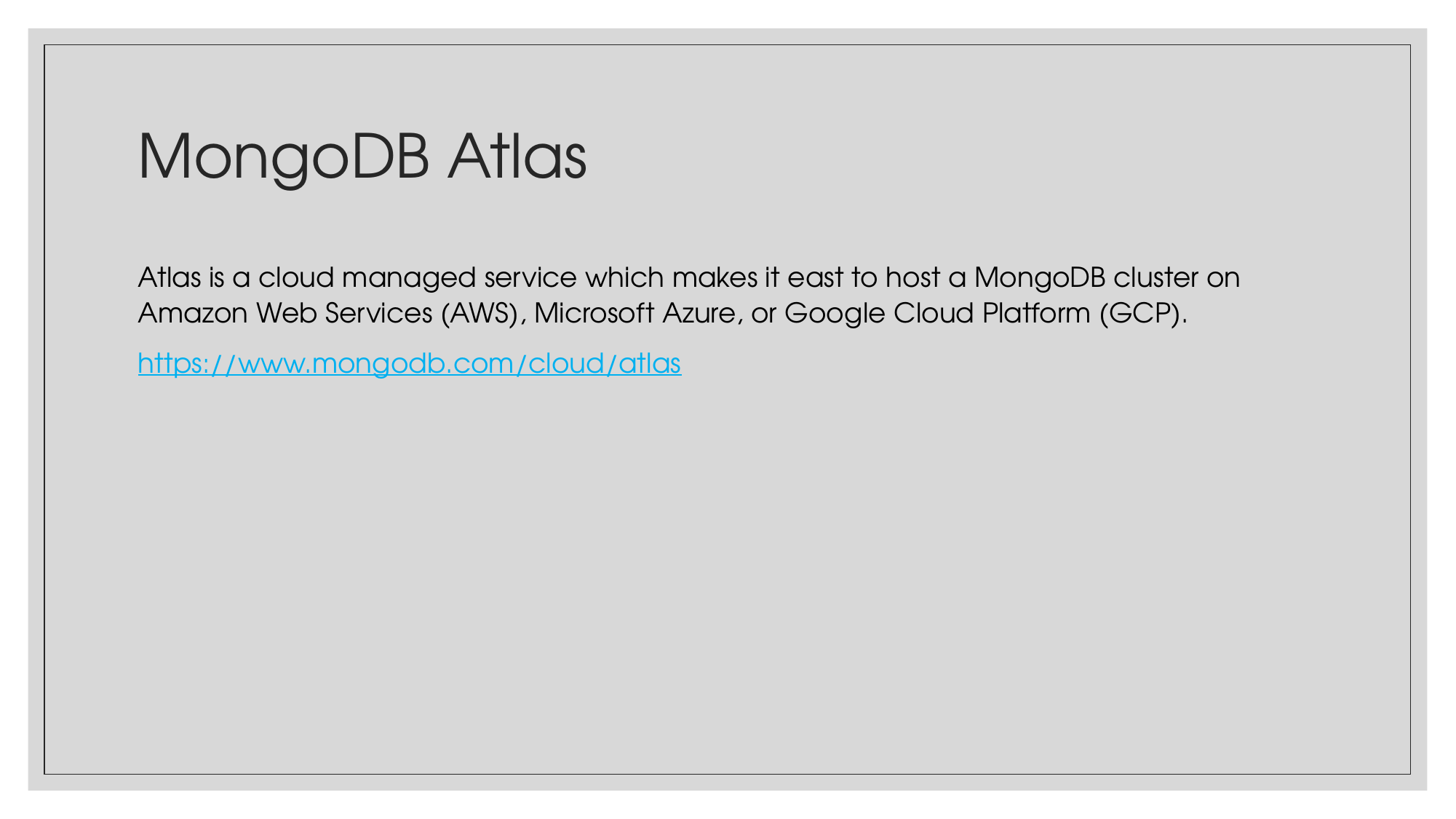

# MongoDB Atlas
Atlas is a cloud managed service which makes it east to host a MongoDB cluster on Amazon Web Services (AWS), Microsoft Azure, or Google Cloud Platform (GCP).
https://www.mongodb.com/cloud/atlas